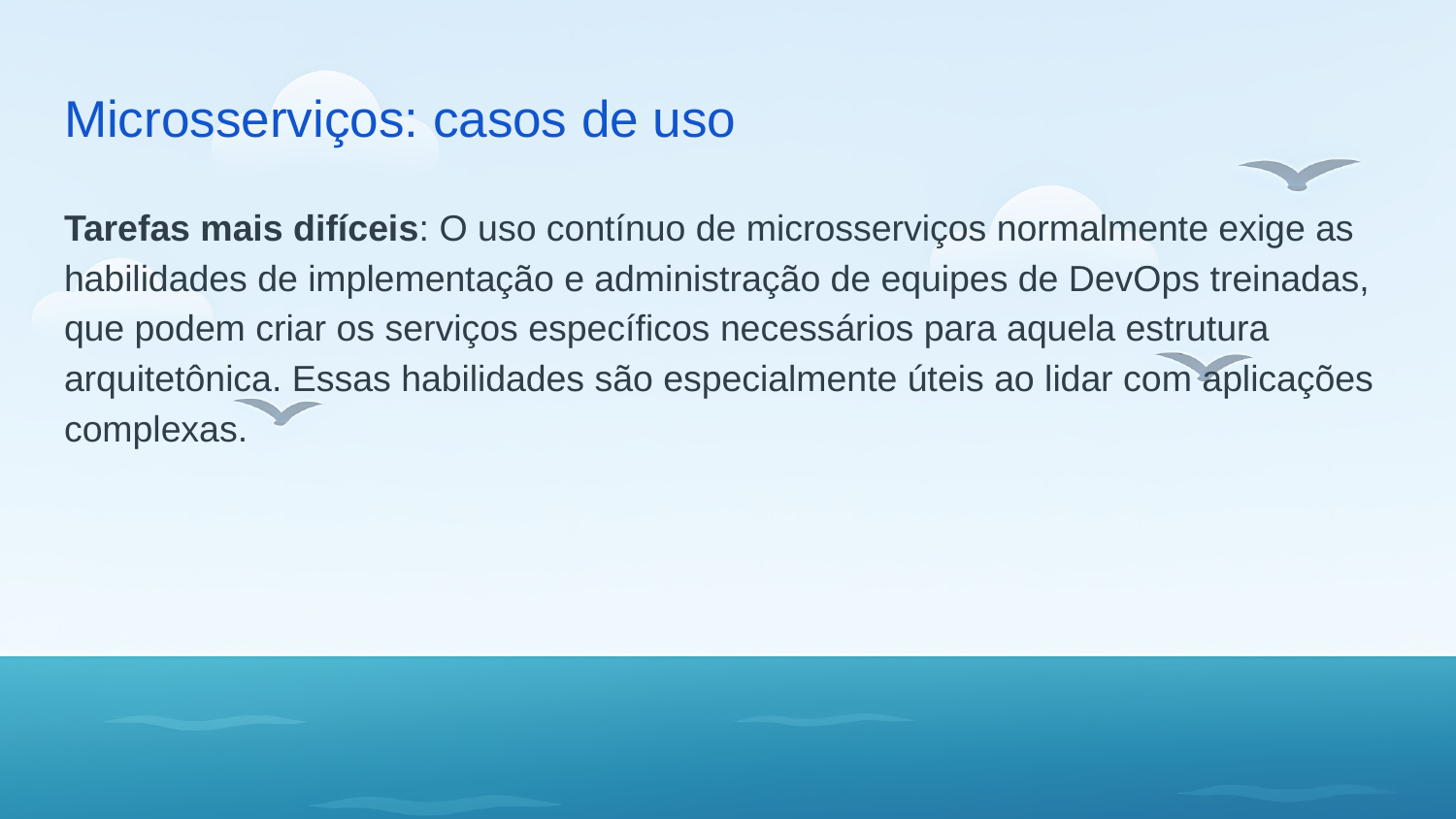

# Microsserviços: casos de uso

Tarefas mais difíceis: O uso contínuo de microsserviços normalmente exige as habilidades de implementação e administração de equipes de DevOps treinadas, que podem criar os serviços específicos necessários para aquela estrutura arquitetônica. Essas habilidades são especialmente úteis ao lidar com aplicações complexas.